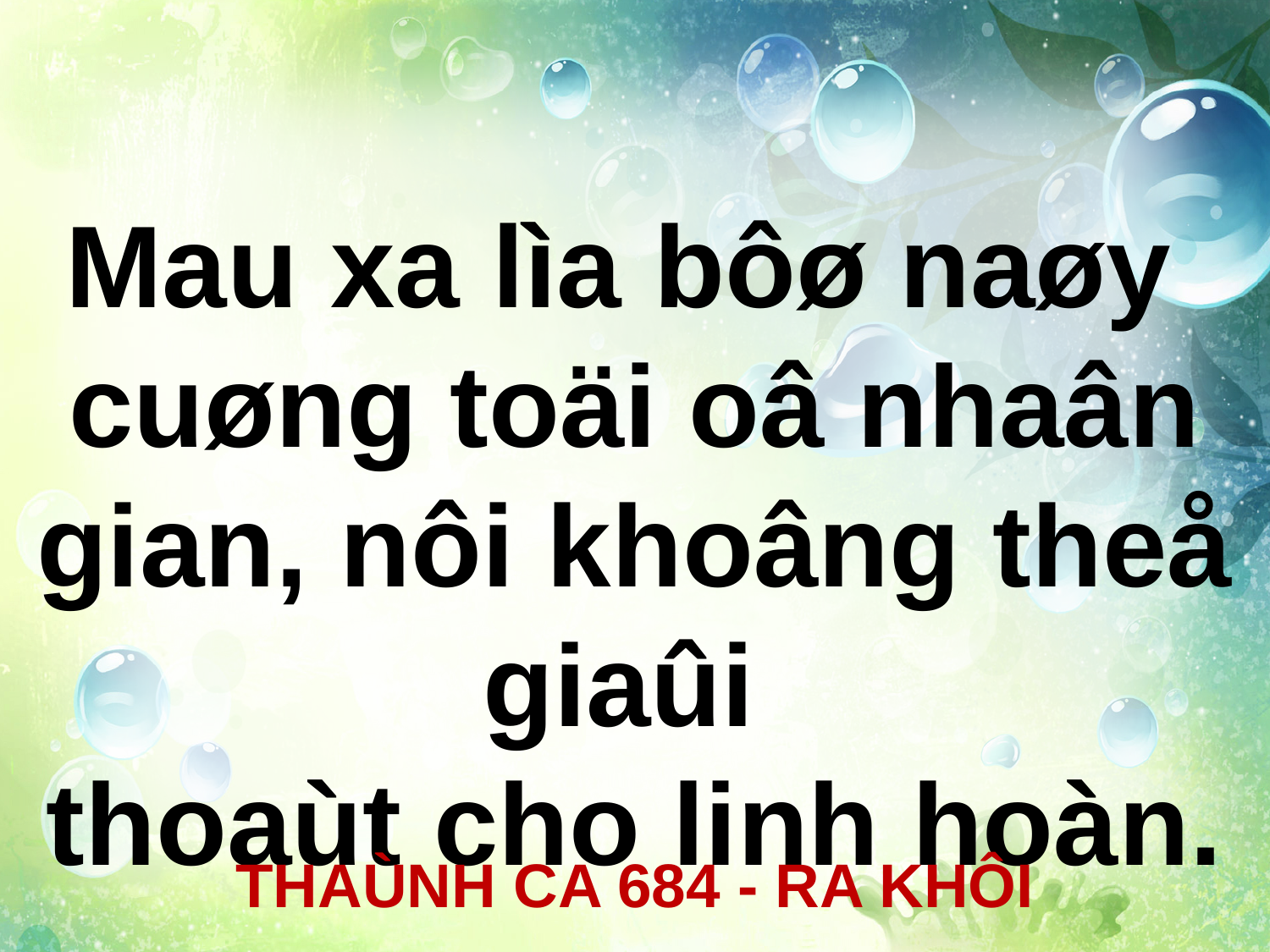

Mau xa lìa bôø naøy
cuøng toäi oâ nhaân gian, nôi khoâng theå giaûi
thoaùt cho linh hoàn.
THAÙNH CA 684 - RA KHÔI